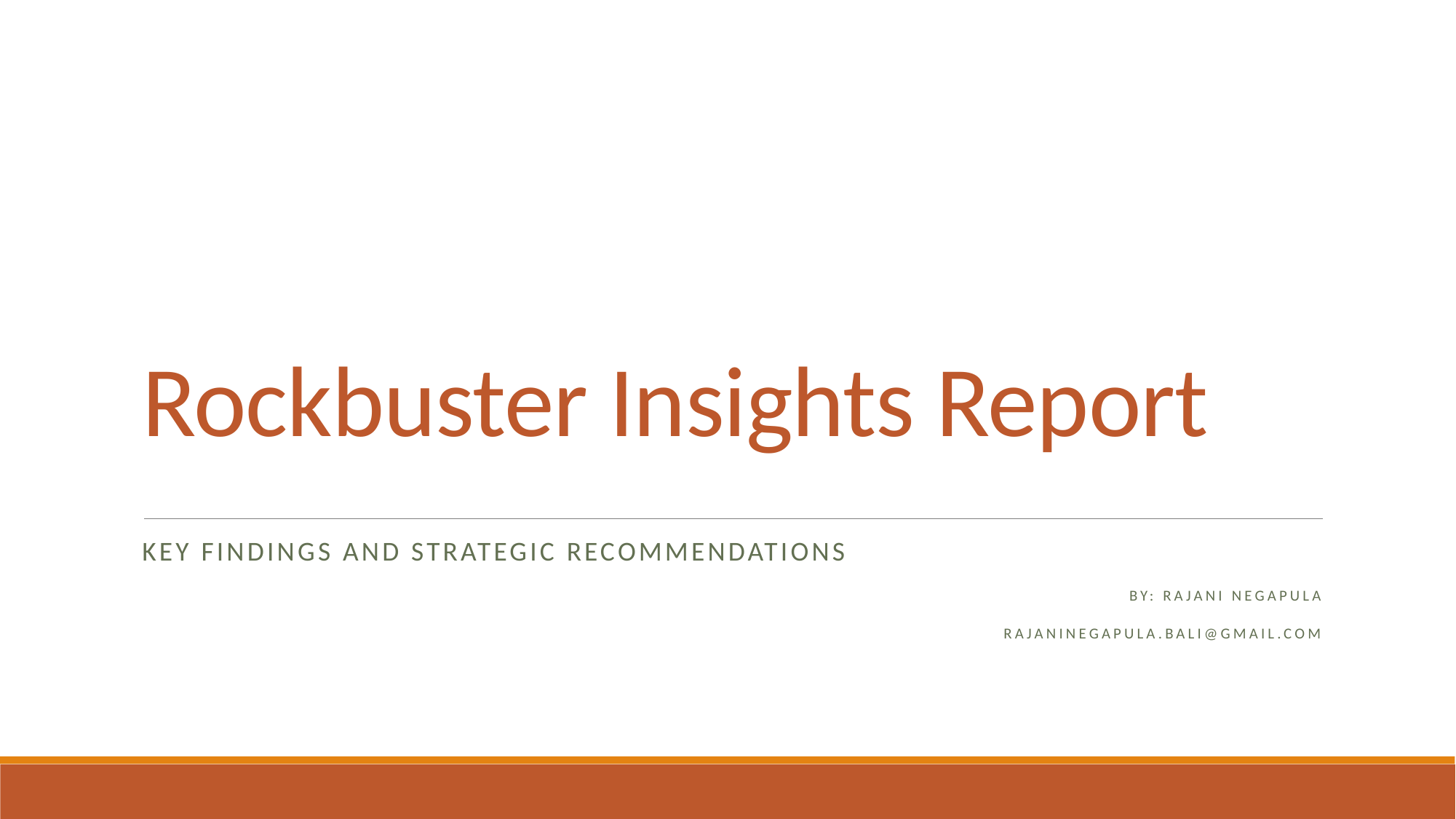

# Rockbuster Insights Report
Key Findings and Strategic Recommendations
By: Rajani Negapula
rajaninegapula.bali@gmail.com